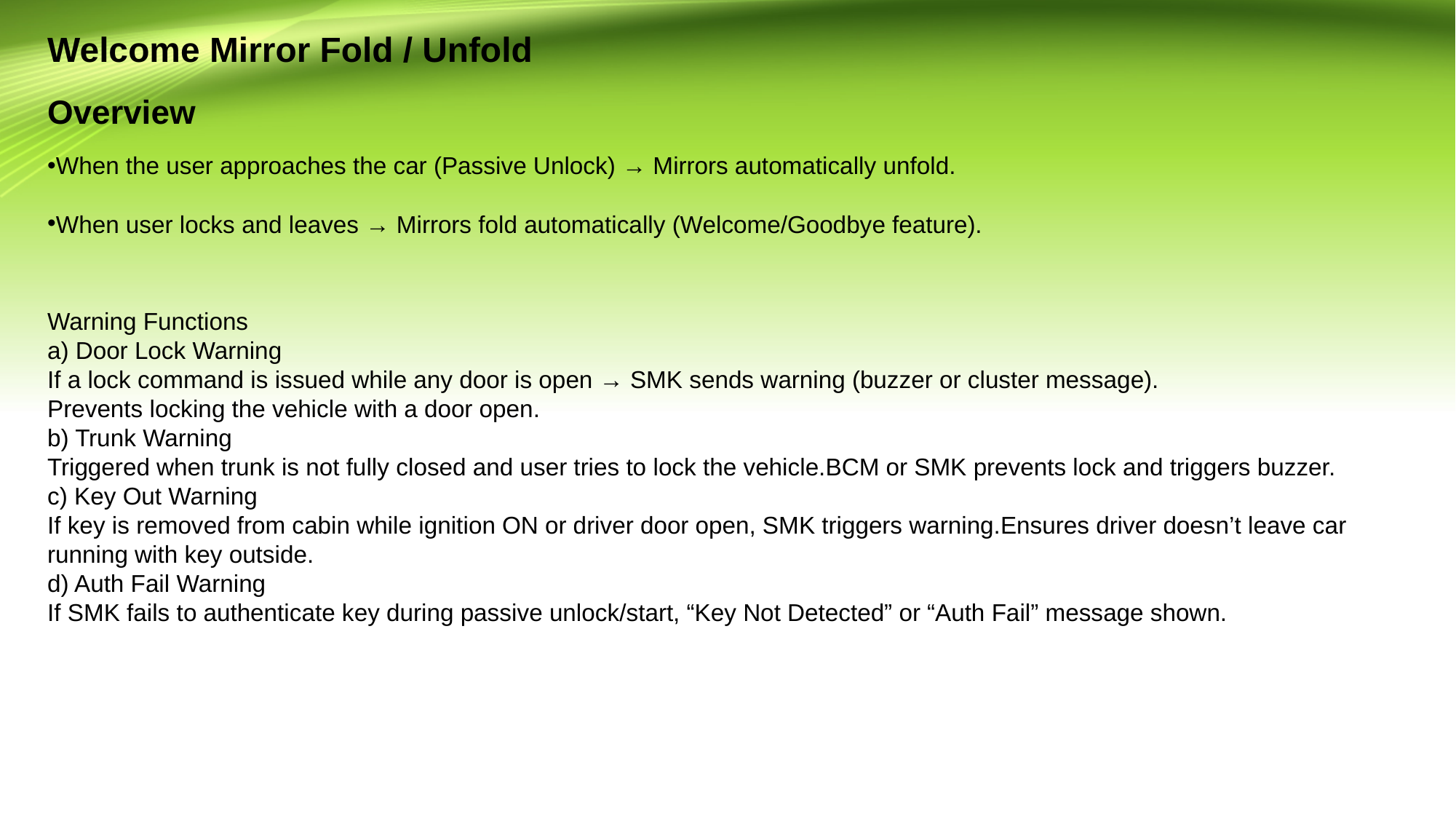

Welcome Mirror Fold / Unfold
Overview
When the user approaches the car (Passive Unlock) → Mirrors automatically unfold.

When user locks and leaves → Mirrors fold automatically (Welcome/Goodbye feature).
Warning Functions
a) Door Lock Warning
If a lock command is issued while any door is open → SMK sends warning (buzzer or cluster message).
Prevents locking the vehicle with a door open.
b) Trunk Warning
Triggered when trunk is not fully closed and user tries to lock the vehicle.BCM or SMK prevents lock and triggers buzzer.
c) Key Out Warning
If key is removed from cabin while ignition ON or driver door open, SMK triggers warning.Ensures driver doesn’t leave car running with key outside.
d) Auth Fail Warning
If SMK fails to authenticate key during passive unlock/start, “Key Not Detected” or “Auth Fail” message shown.